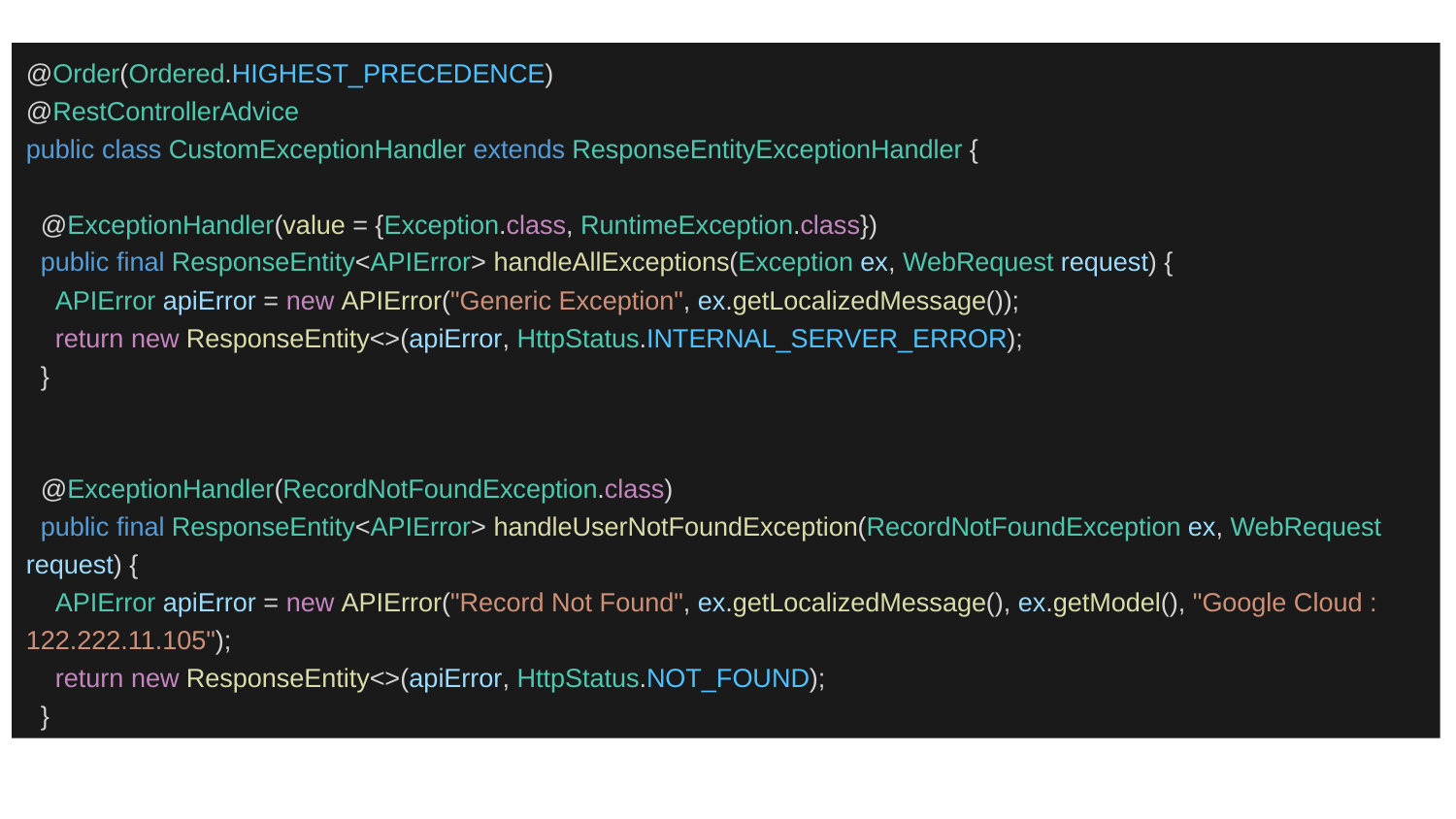

@Order(Ordered.HIGHEST_PRECEDENCE)
@RestControllerAdvice
public class CustomExceptionHandler extends ResponseEntityExceptionHandler {

  @ExceptionHandler(value = {Exception.class, RuntimeException.class})
  public final ResponseEntity<APIError> handleAllExceptions(Exception ex, WebRequest request) {
    APIError apiError = new APIError("Generic Exception", ex.getLocalizedMessage());
    return new ResponseEntity<>(apiError, HttpStatus.INTERNAL_SERVER_ERROR);
  }

  @ExceptionHandler(RecordNotFoundException.class)
  public final ResponseEntity<APIError> handleUserNotFoundException(RecordNotFoundException ex, WebRequest request) {
    APIError apiError = new APIError("Record Not Found", ex.getLocalizedMessage(), ex.getModel(), "Google Cloud : 122.222.11.105");
    return new ResponseEntity<>(apiError, HttpStatus.NOT_FOUND);
  }